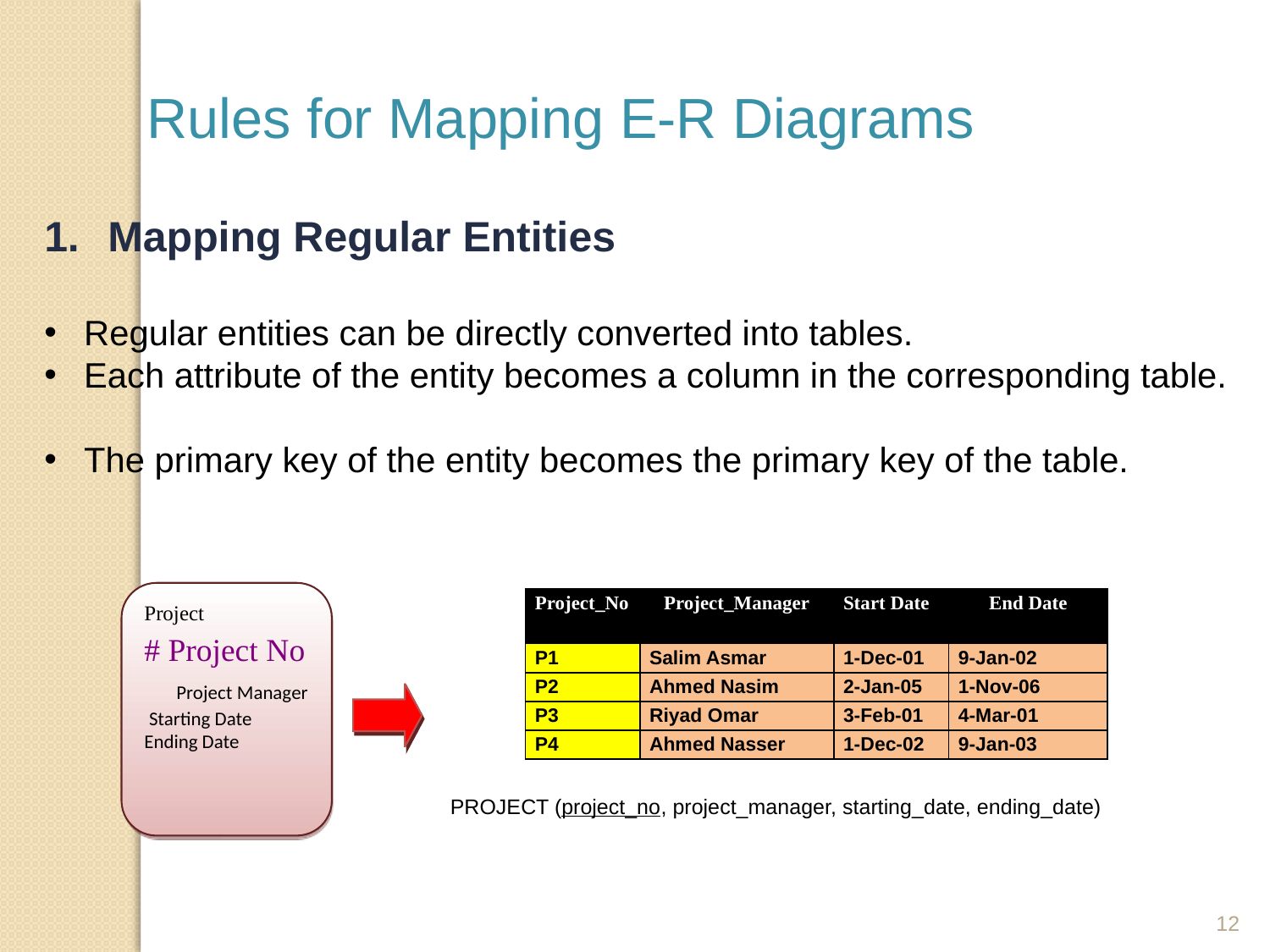

Rules for Mapping E-R Diagrams

Mapping Regular Entities

Regular entities can be directly converted into tables.
Each attribute of the entity becomes a column in the corresponding table.
The primary key of the entity becomes the primary key of the table.
Project
# Project No     Project Manager  Starting Date   Ending Date
| Project\_No | Project\_Manager | Start Date | End Date |
| --- | --- | --- | --- |
| P1 | Salim Asmar | 1-Dec-01 | 9-Jan-02 |
| P2 | Ahmed Nasim | 2-Jan-05 | 1-Nov-06 |
| P3 | Riyad Omar | 3-Feb-01 | 4-Mar-01 |
| P4 | Ahmed Nasser | 1-Dec-02 | 9-Jan-03 |

PROJECT (project_no, project_manager, starting_date, ending_date)
12